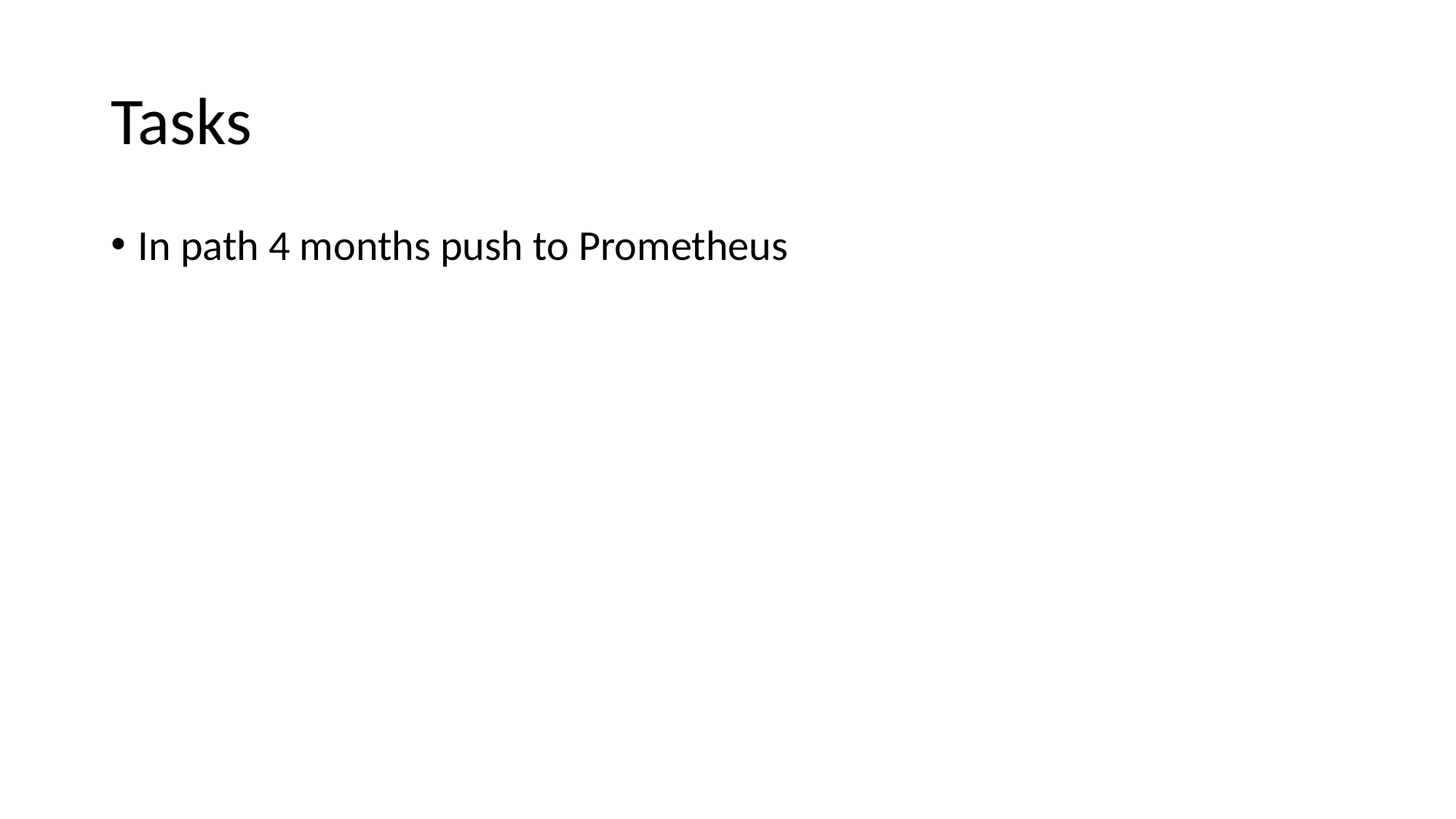

# Tasks
In path 4 months push to Prometheus